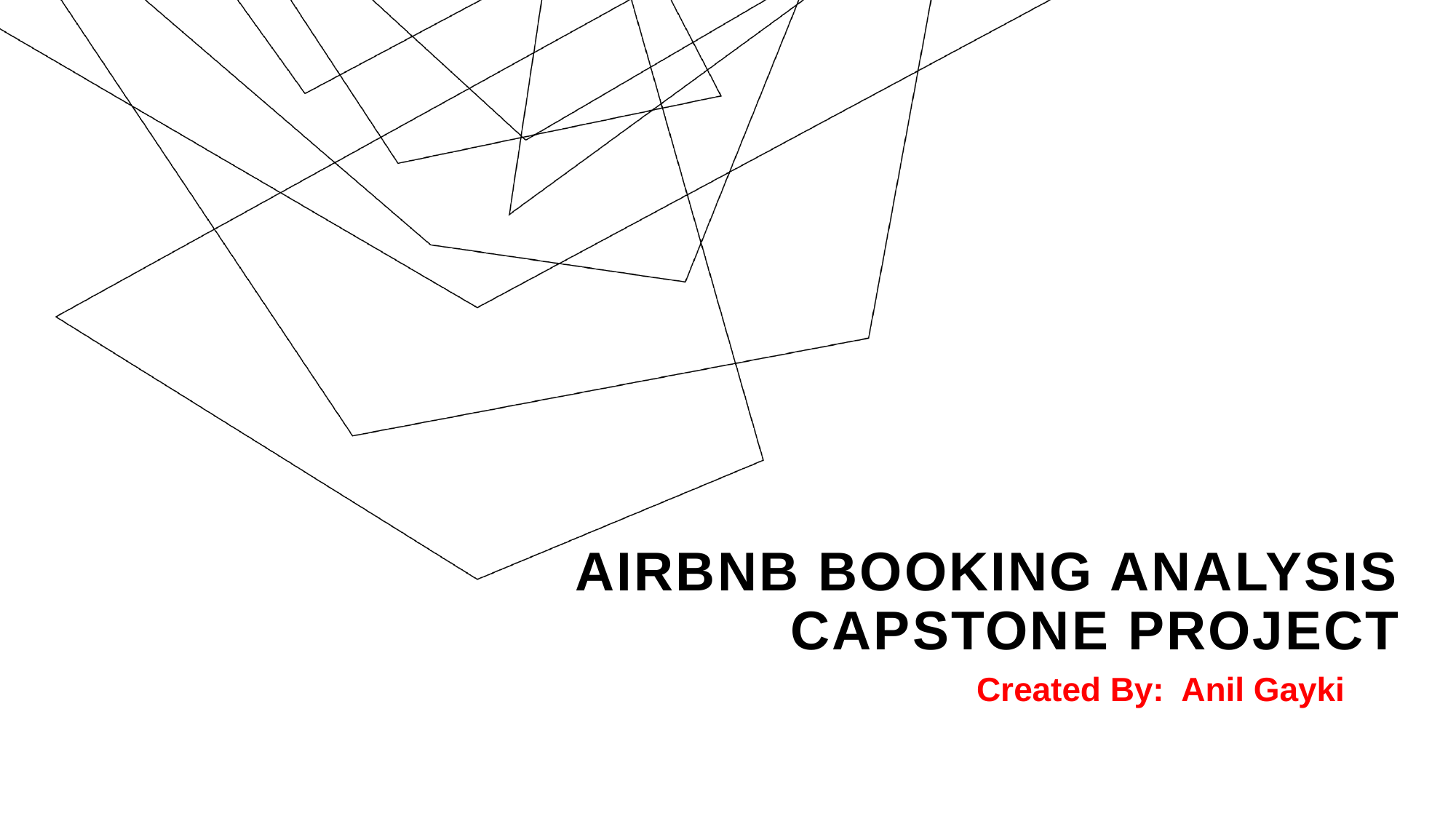

# AIrBNB booking analysis capstone project
Created By:  Anil Gayki